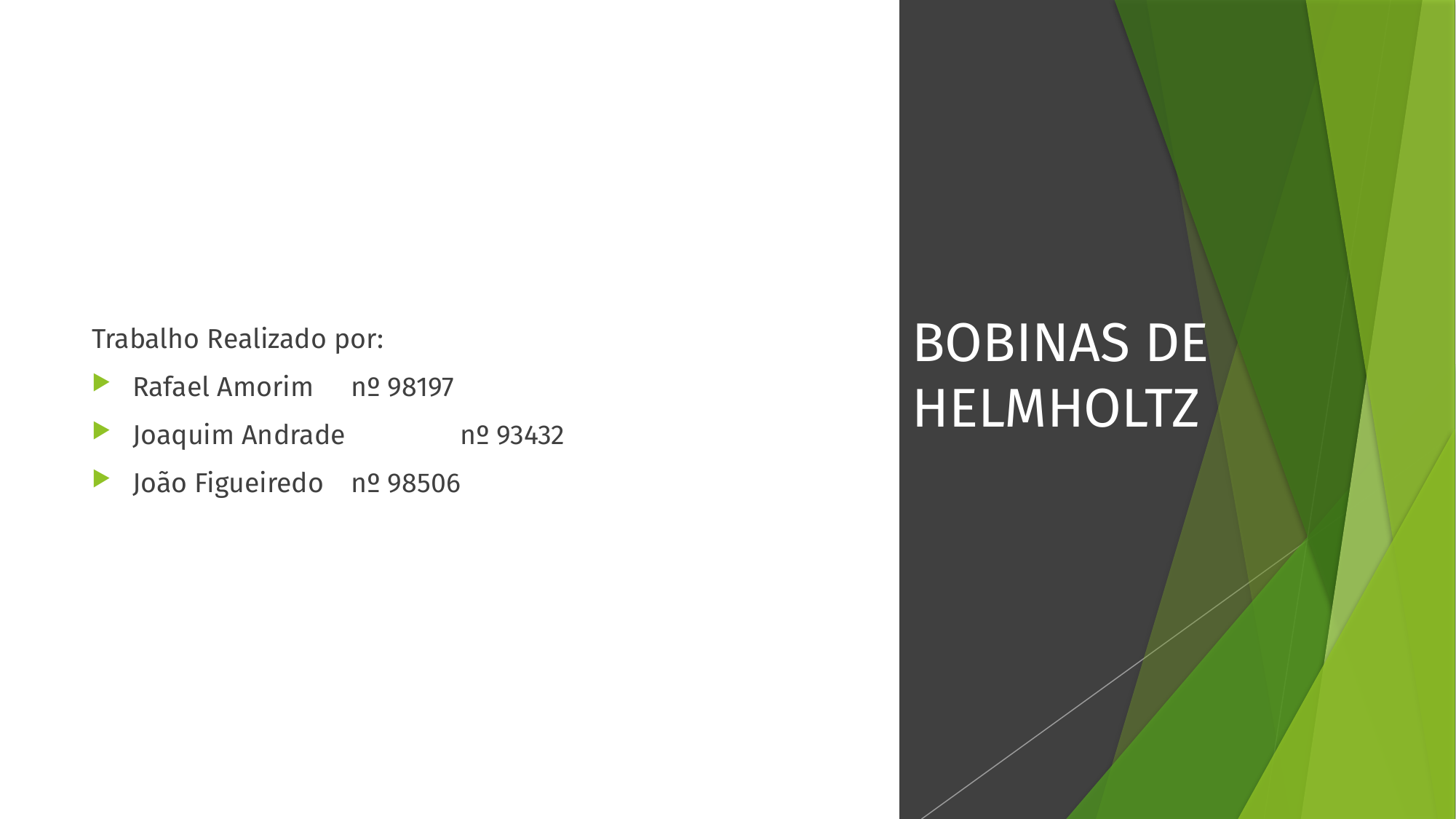

# BOBINAS DE HELMHOLTZ
Trabalho Realizado por:
Rafael Amorim 	nº 98197
Joaquim Andrade 	nº 93432
João Figueiredo	nº 98506